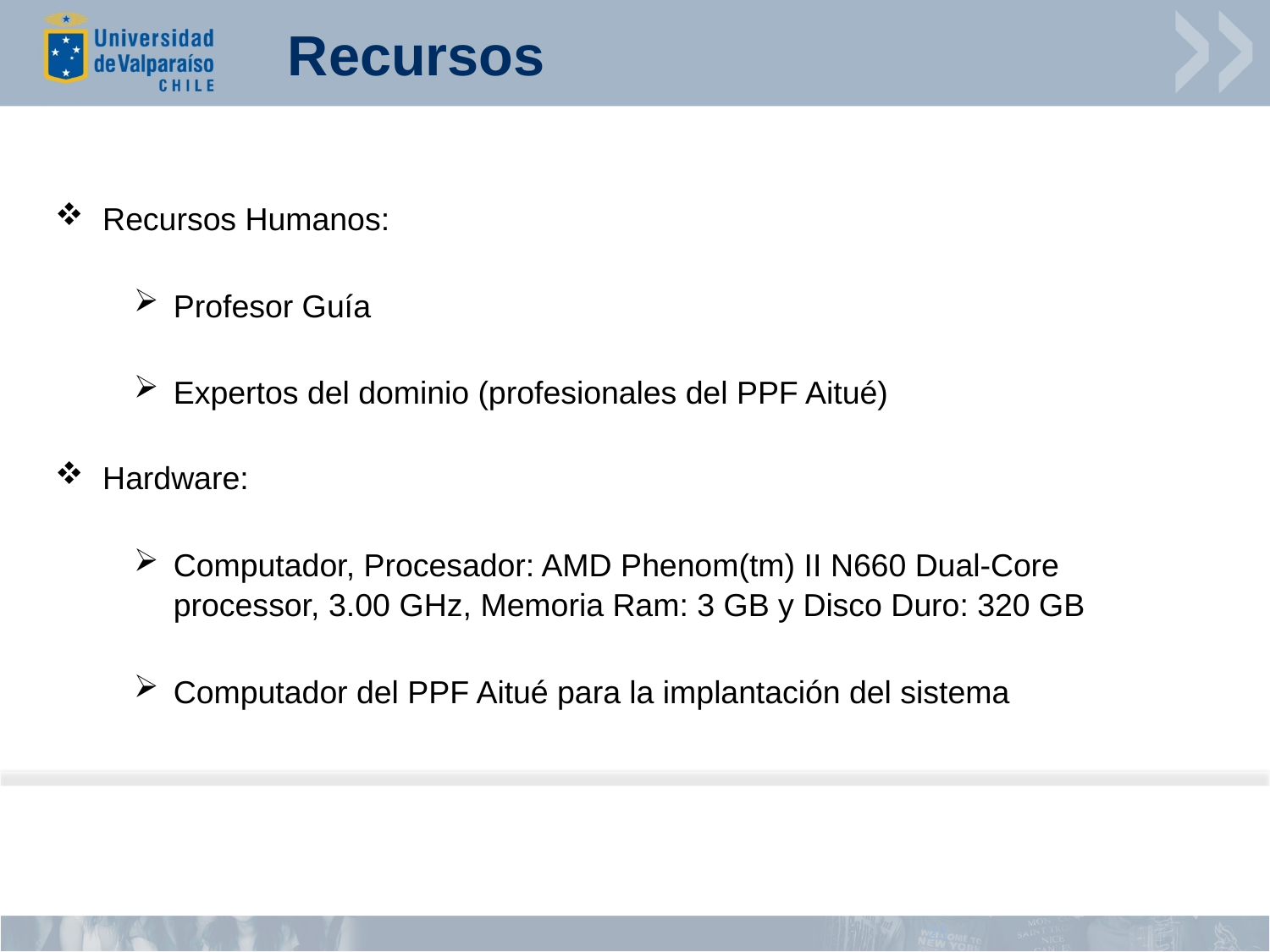

# Recursos
Recursos Humanos:
Profesor Guía
Expertos del dominio (profesionales del PPF Aitué)
Hardware:
Computador, Procesador: AMD Phenom(tm) II N660 Dual-Core processor, 3.00 GHz, Memoria Ram: 3 GB y Disco Duro: 320 GB
Computador del PPF Aitué para la implantación del sistema
23